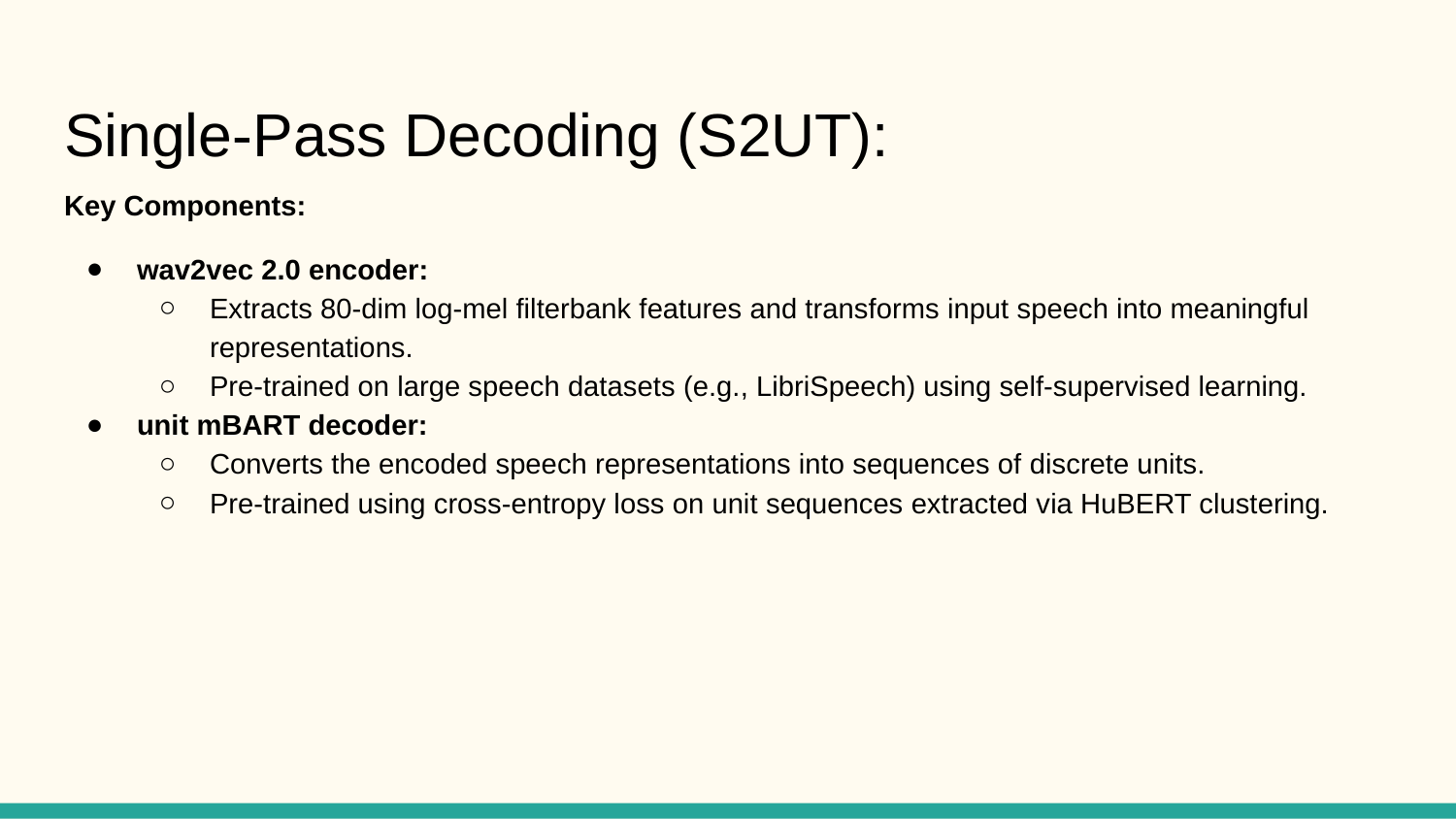

# Single-Pass Decoding (S2UT):

Key Components:
wav2vec 2.0 encoder:
Extracts 80-dim log-mel filterbank features and transforms input speech into meaningful representations.
Pre-trained on large speech datasets (e.g., LibriSpeech) using self-supervised learning.
unit mBART decoder:
Converts the encoded speech representations into sequences of discrete units.
Pre-trained using cross-entropy loss on unit sequences extracted via HuBERT clustering.